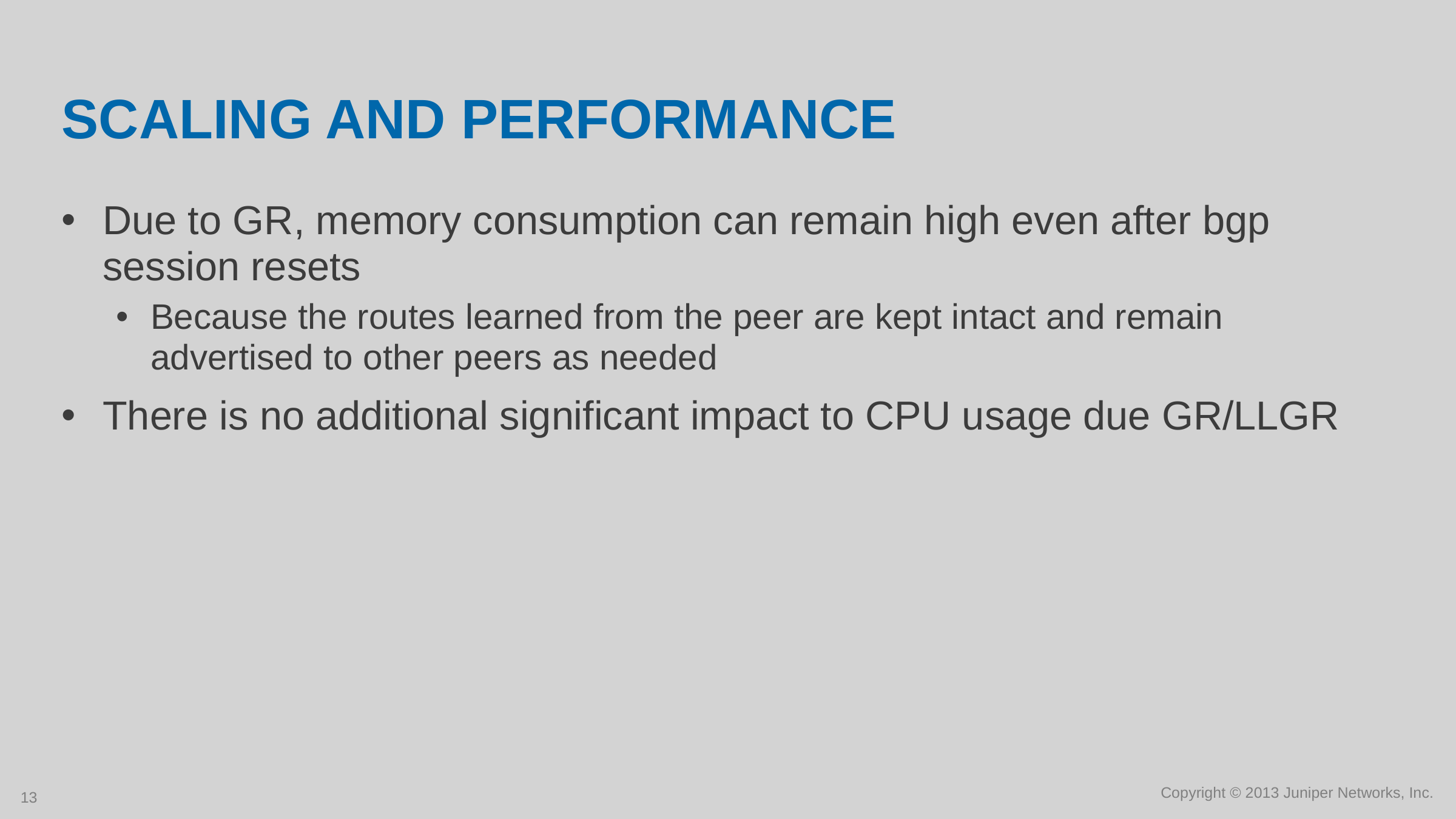

# Scaling and Performance
Due to GR, memory consumption can remain high even after bgp session resets
Because the routes learned from the peer are kept intact and remain advertised to other peers as needed
There is no additional significant impact to CPU usage due GR/LLGR